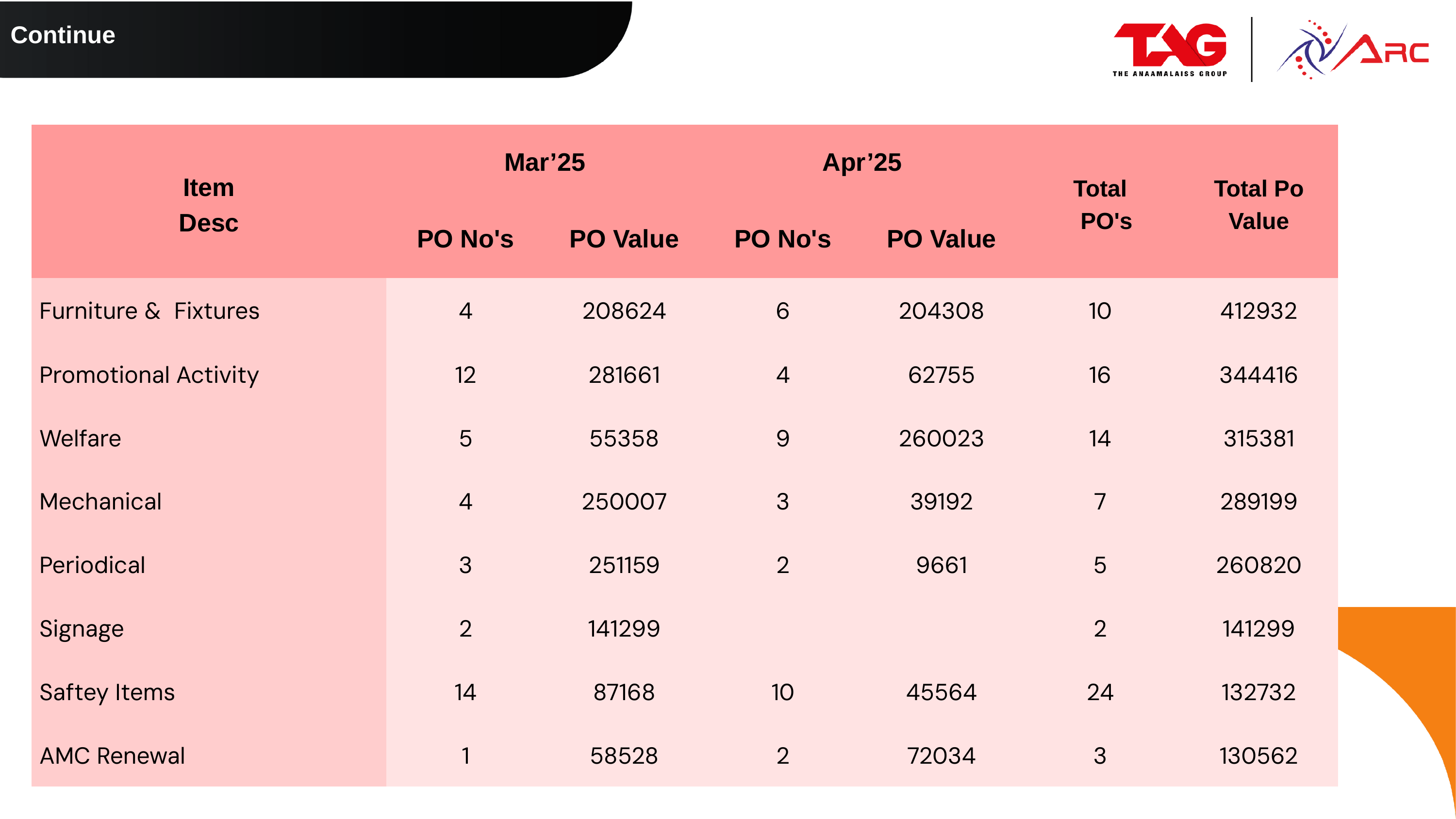

Continue

| Item Desc | Mar’25 | Mar’25 | Apr’25 | Apr’25 | Total PO's | Total Po Value |
| --- | --- | --- | --- | --- | --- | --- |
| Item Desc | PO No's | PO Value | PO No's | PO Value | Total PO's | Total Po Value |
| Furniture & Fixtures | 4 | 208624 | 6 | 204308 | 10 | 412932 |
| Promotional Activity | 12 | 281661 | 4 | 62755 | 16 | 344416 |
| Welfare | 5 | 55358 | 9 | 260023 | 14 | 315381 |
| Mechanical | 4 | 250007 | 3 | 39192 | 7 | 289199 |
| Periodical | 3 | 251159 | 2 | 9661 | 5 | 260820 |
| Signage | 2 | 141299 |  |  | 2 | 141299 |
| Saftey Items | 14 | 87168 | 10 | 45564 | 24 | 132732 |
| AMC Renewal | 1 | 58528 | 2 | 72034 | 3 | 130562 |